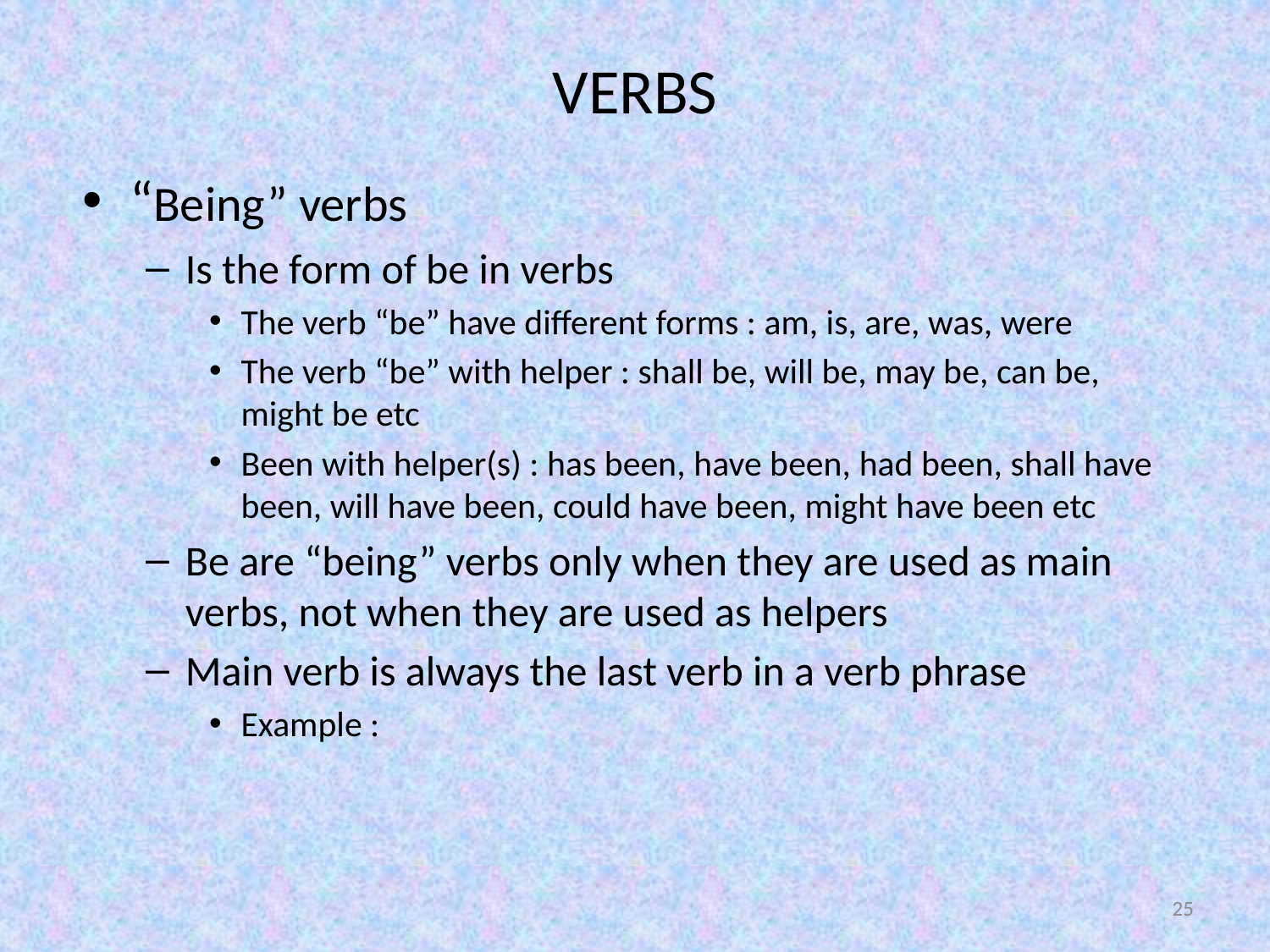

# VERBS
“Being” verbs
Is the form of be in verbs
The verb “be” have different forms : am, is, are, was, were
The verb “be” with helper : shall be, will be, may be, can be, might be etc
Been with helper(s) : has been, have been, had been, shall have been, will have been, could have been, might have been etc
Be are “being” verbs only when they are used as main verbs, not when they are used as helpers
Main verb is always the last verb in a verb phrase
Example :
25